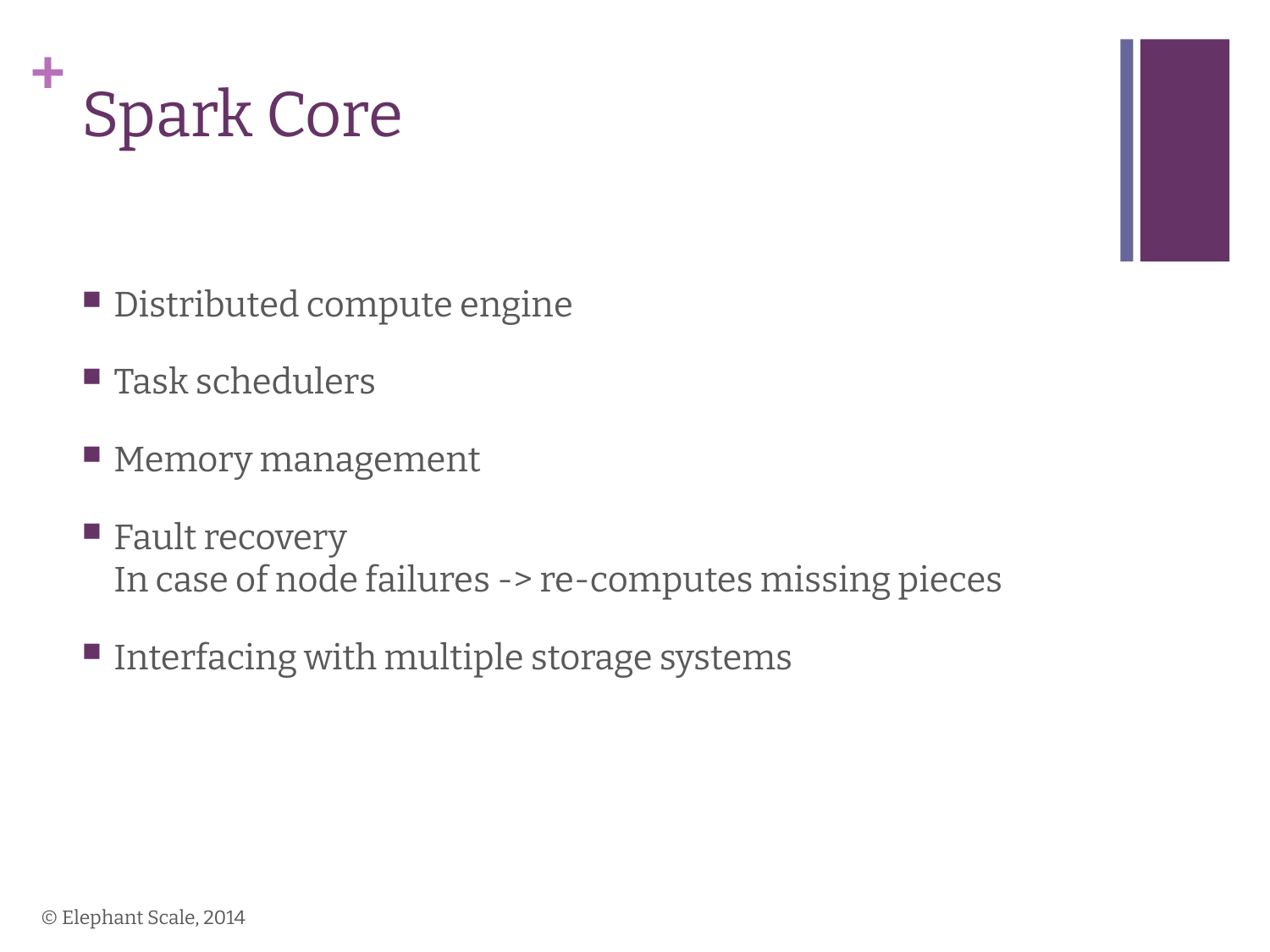

# Spark Core
Distributed compute engine
Task schedulers
Memory management
Fault recovery
In case of node failures -> re-computes missing pieces
Interfacing with multiple storage systems
© Elephant Scale, 2014